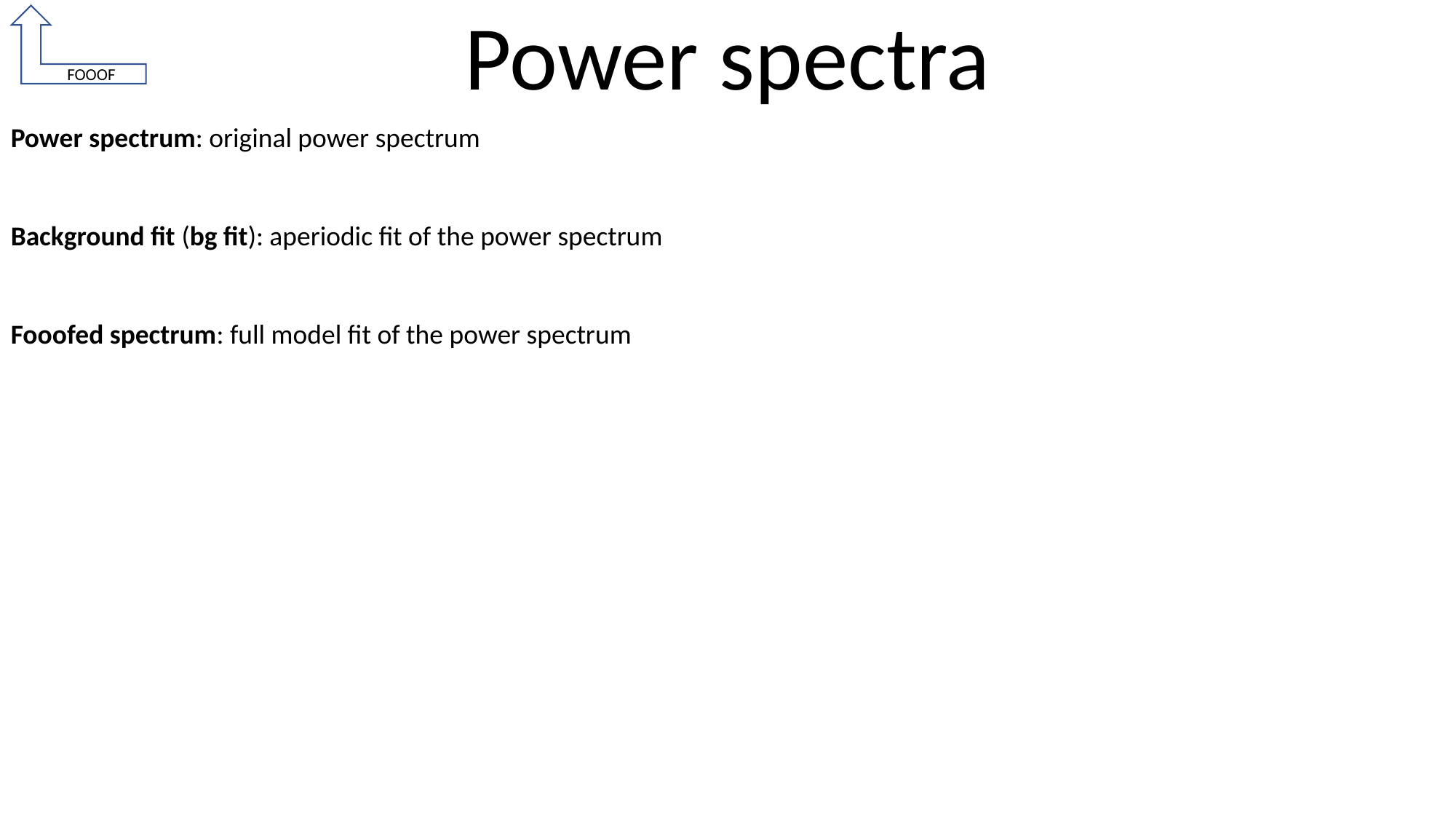

# Power spectra
    FOOOF
Power spectrum: original power spectrum

Background fit (bg fit): aperiodic fit of the power spectrum

Fooofed spectrum: full model fit of the power spectrum